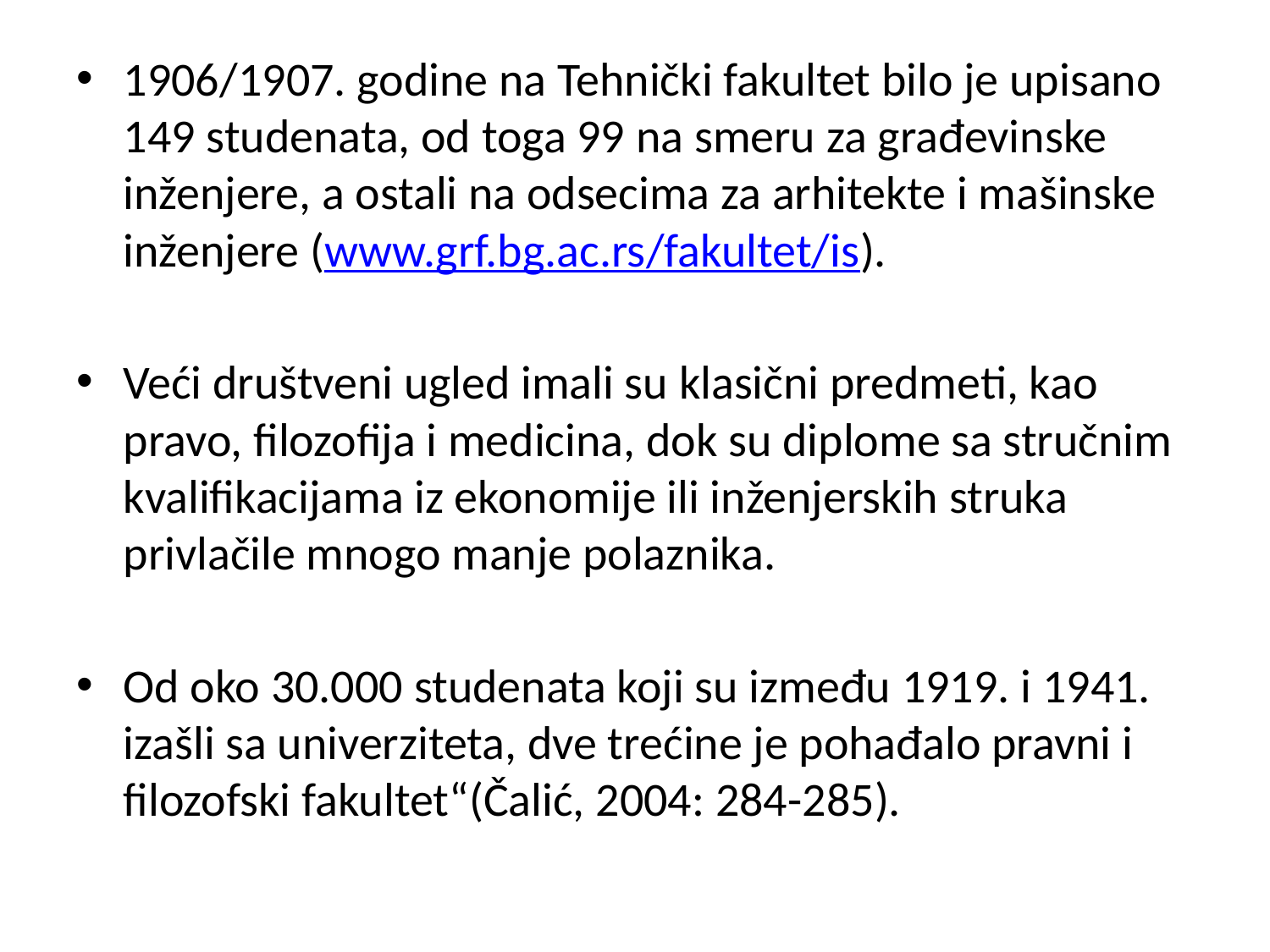

#
1906/1907. godine na Tehnički fakultet bilo je upisano 149 studenata, od toga 99 na smeru za građevinske inženjere, a ostali na odsecima za arhitekte i mašinske inženjere (www.grf.bg.ac.rs/fakultet/is).

Veći društveni ugled imali su klasični predmeti, kao pravo, filozofija i medicina, dok su diplome sa stručnim kvalifikacijama iz ekonomije ili inženjerskih struka privlačile mnogo manje polaznika.

Od oko 30.000 studenata koji su između 1919. i 1941. izašli sa univerziteta, dve trećine je pohađalo pravni i filozofski fakultet“(Čalić, 2004: 284-285).